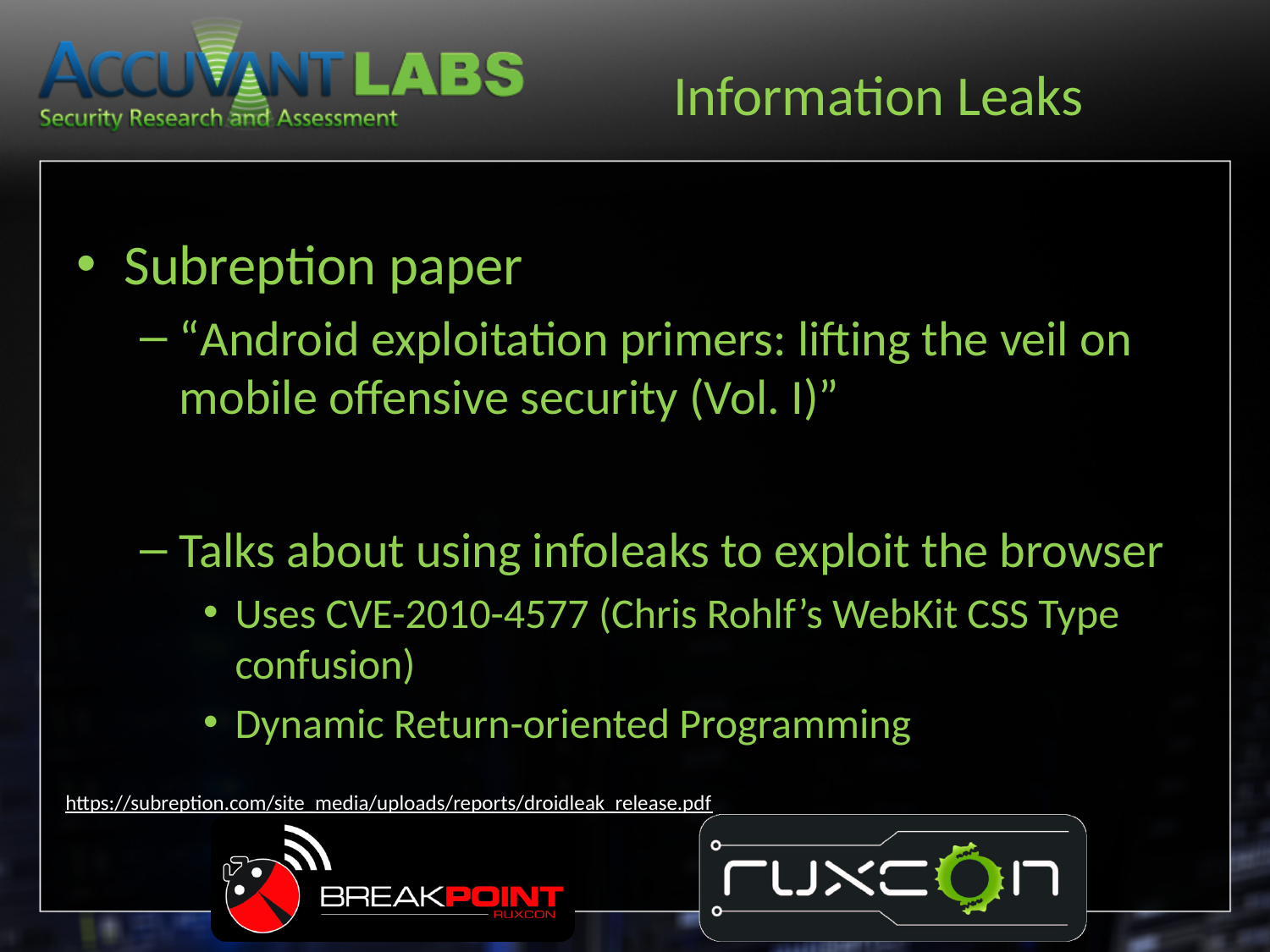

# Information Leaks
Subreption paper
“Android exploitation primers: lifting the veil on mobile oﬀensive security (Vol. I)”

Talks about using infoleaks to exploit the browser
Uses CVE-2010-4577 (Chris Rohlf’s WebKit CSS Type confusion)
Dynamic Return-oriented Programming

https://subreption.com/site_media/uploads/reports/droidleak_release.pdf